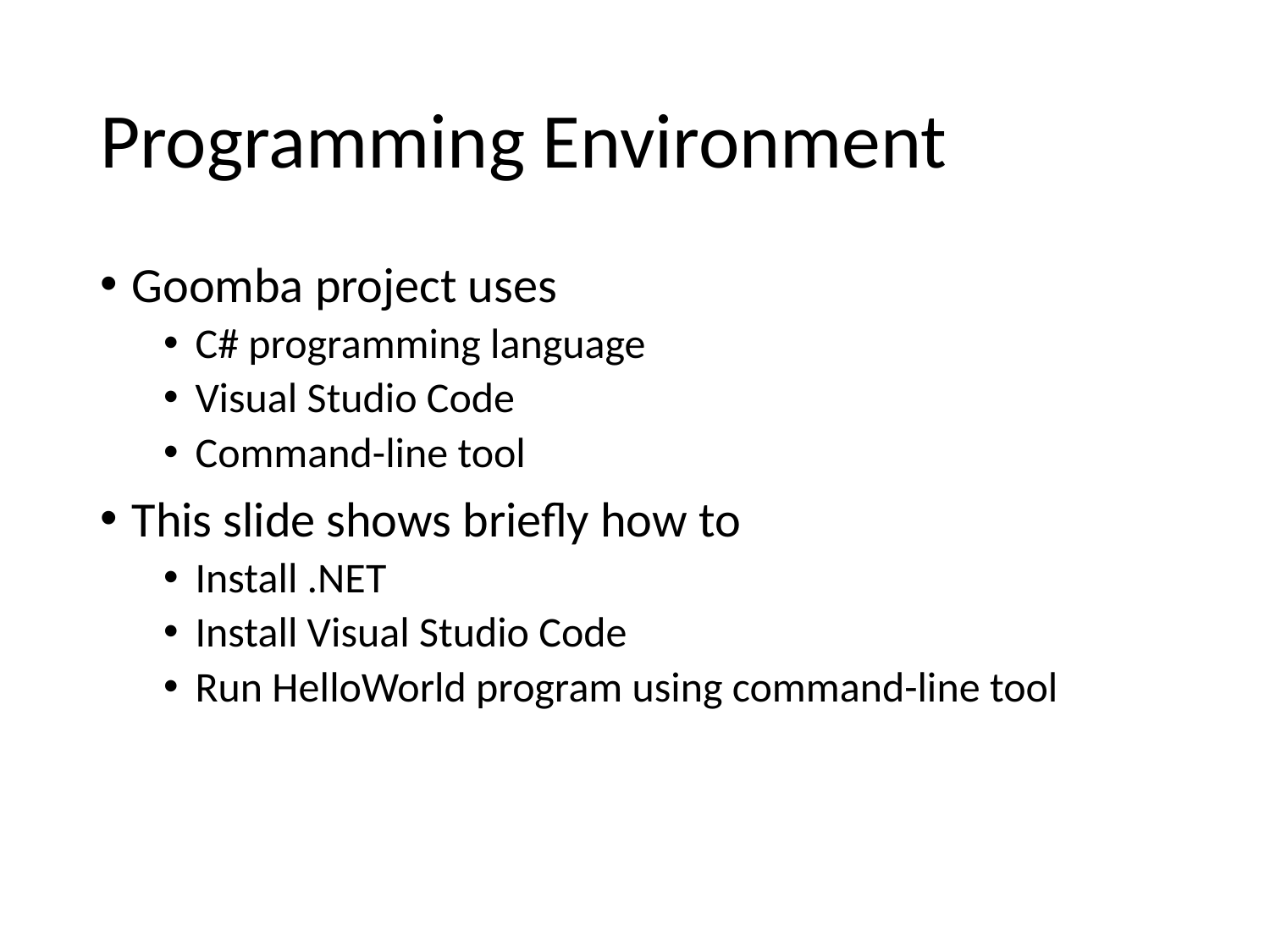

# Programming Environment
Goomba project uses
C# programming language
Visual Studio Code
Command-line tool
This slide shows briefly how to
Install .NET
Install Visual Studio Code
Run HelloWorld program using command-line tool